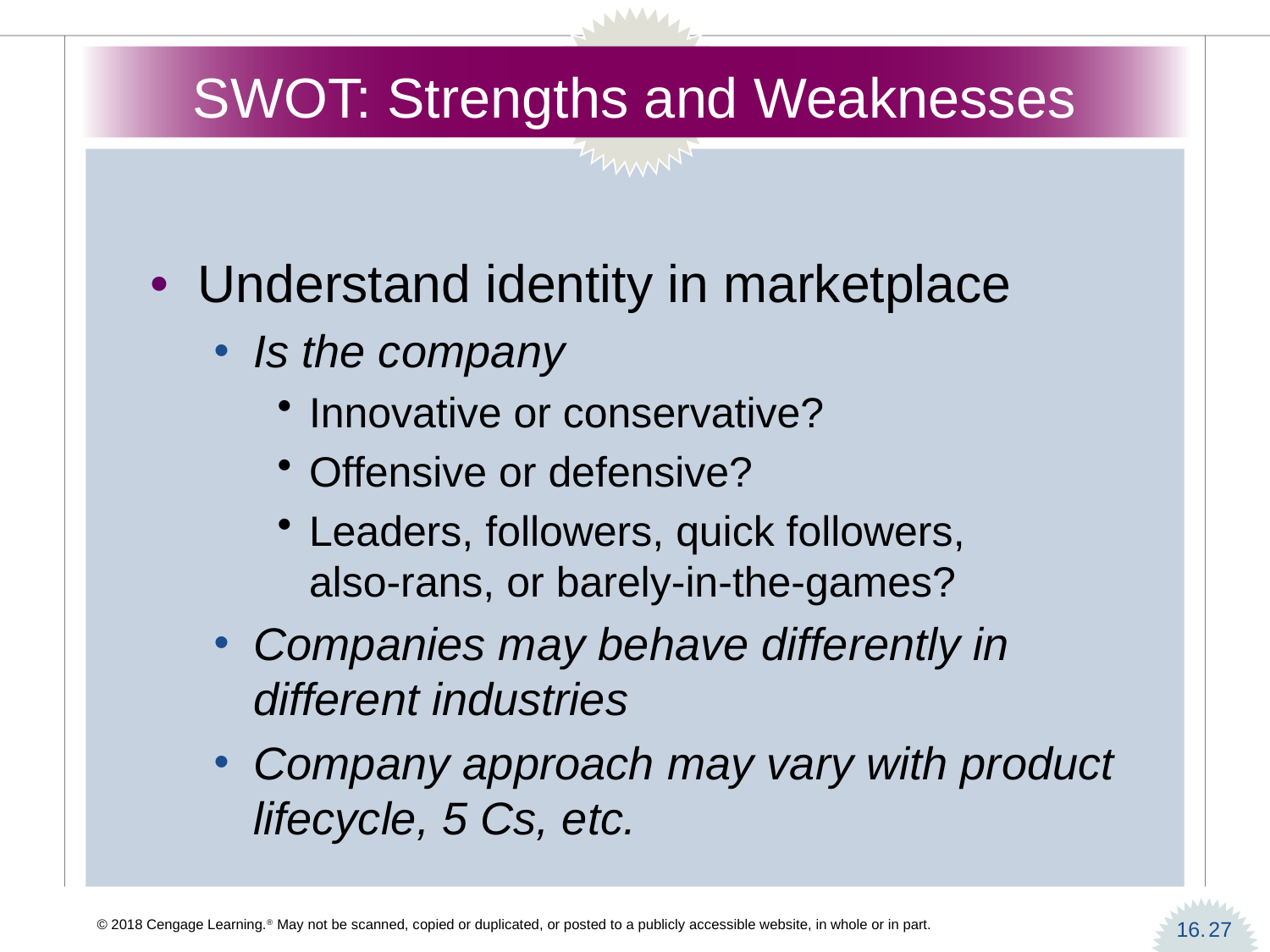

# SWOT: Strengths and Weaknesses
Understand identity in marketplace
Is the company
Innovative or conservative?
Offensive or defensive?
Leaders, followers, quick followers,         also-rans, or barely-in-the-games?
Companies may behave differently in different industries
Company approach may vary with product lifecycle, 5 Cs, etc.
27